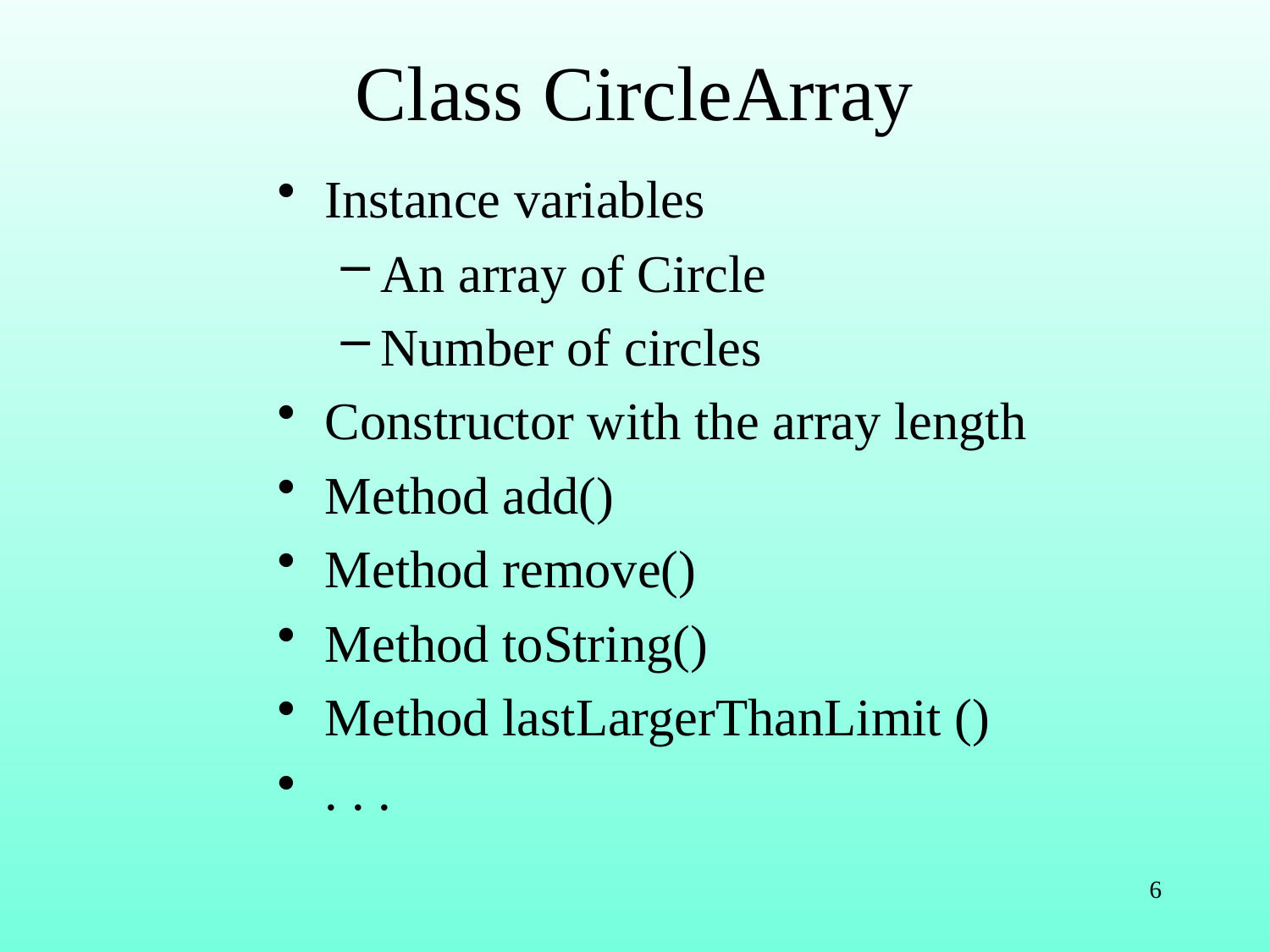

# Class CircleArray
Instance variables
An array of Circle
Number of circles
Constructor with the array length
Method add()
Method remove()
Method toString()
Method lastLargerThanLimit ()
. . .
6